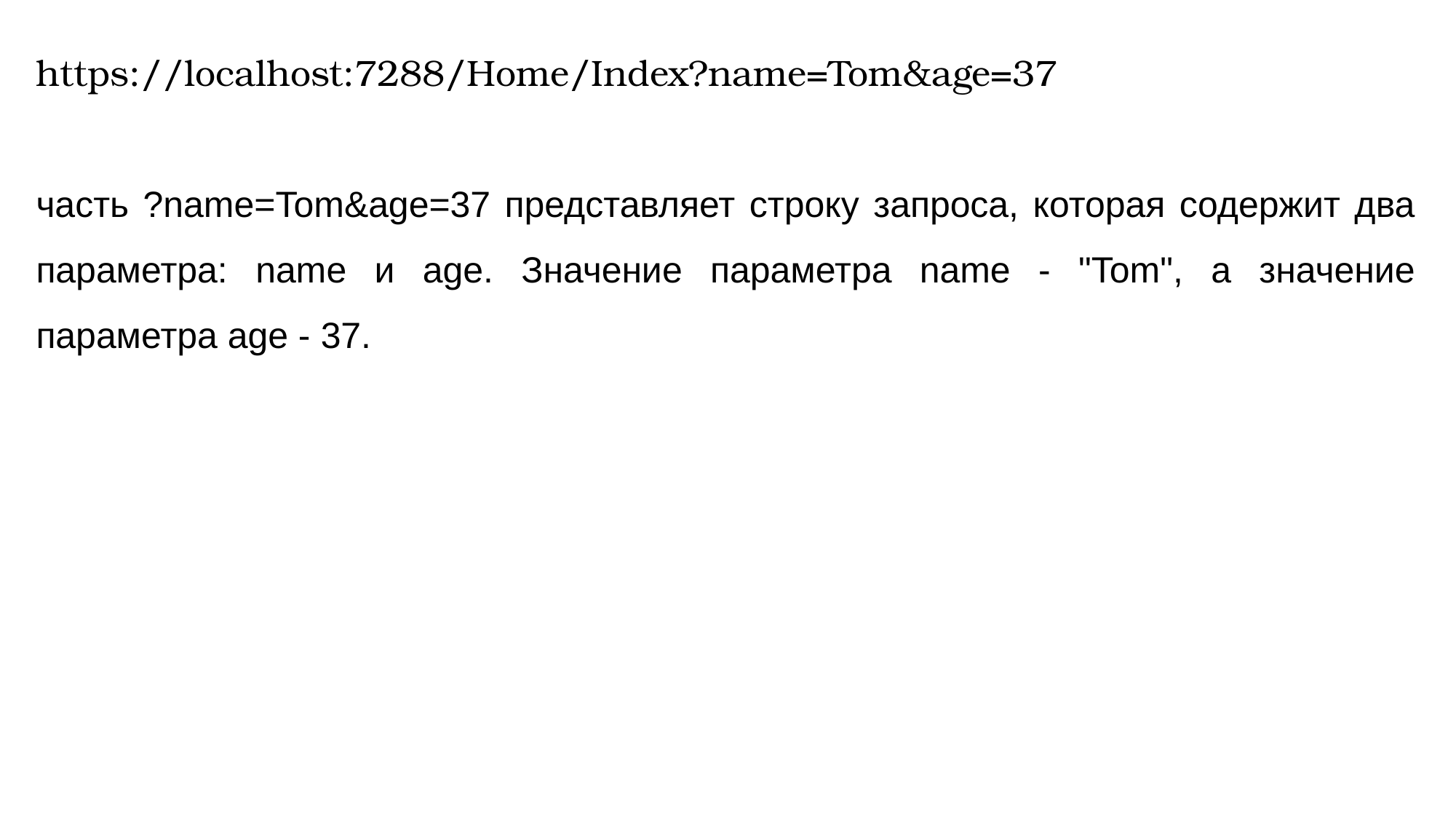

https://localhost:7288/Home/Index?name=Tom&age=37

часть ?name=Tom&age=37 представляет строку запроса, которая содержит два параметра: name и age. Значение параметра name - "Tom", а значение параметра age - 37.